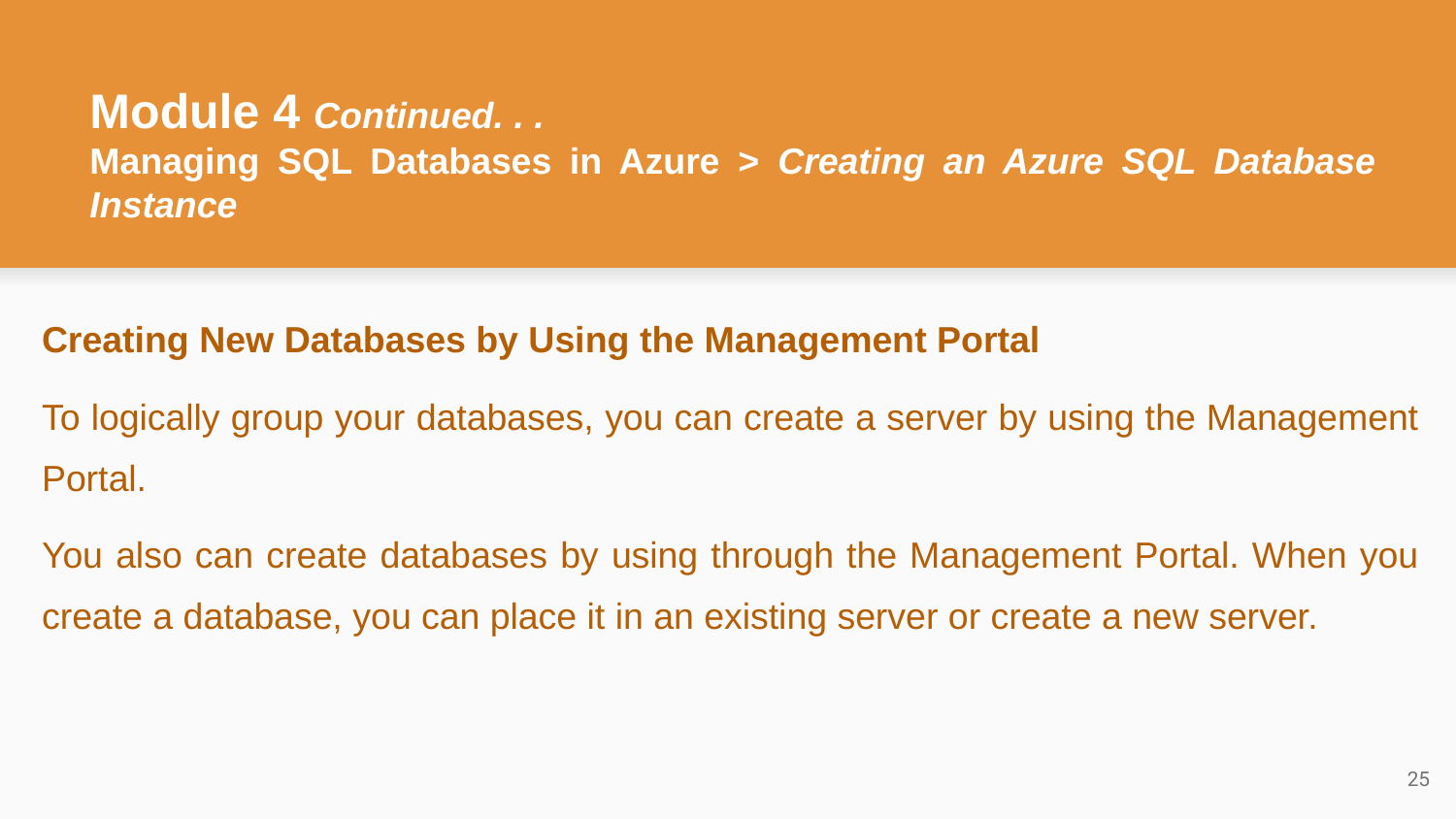

# Module 4 Continued. . .
Managing SQL Databases in Azure > Creating an Azure SQL Database Instance
Creating New Databases by Using the Management Portal
To logically group your databases, you can create a server by using the Management Portal.
You also can create databases by using through the Management Portal. When you create a database, you can place it in an existing server or create a new server.

25